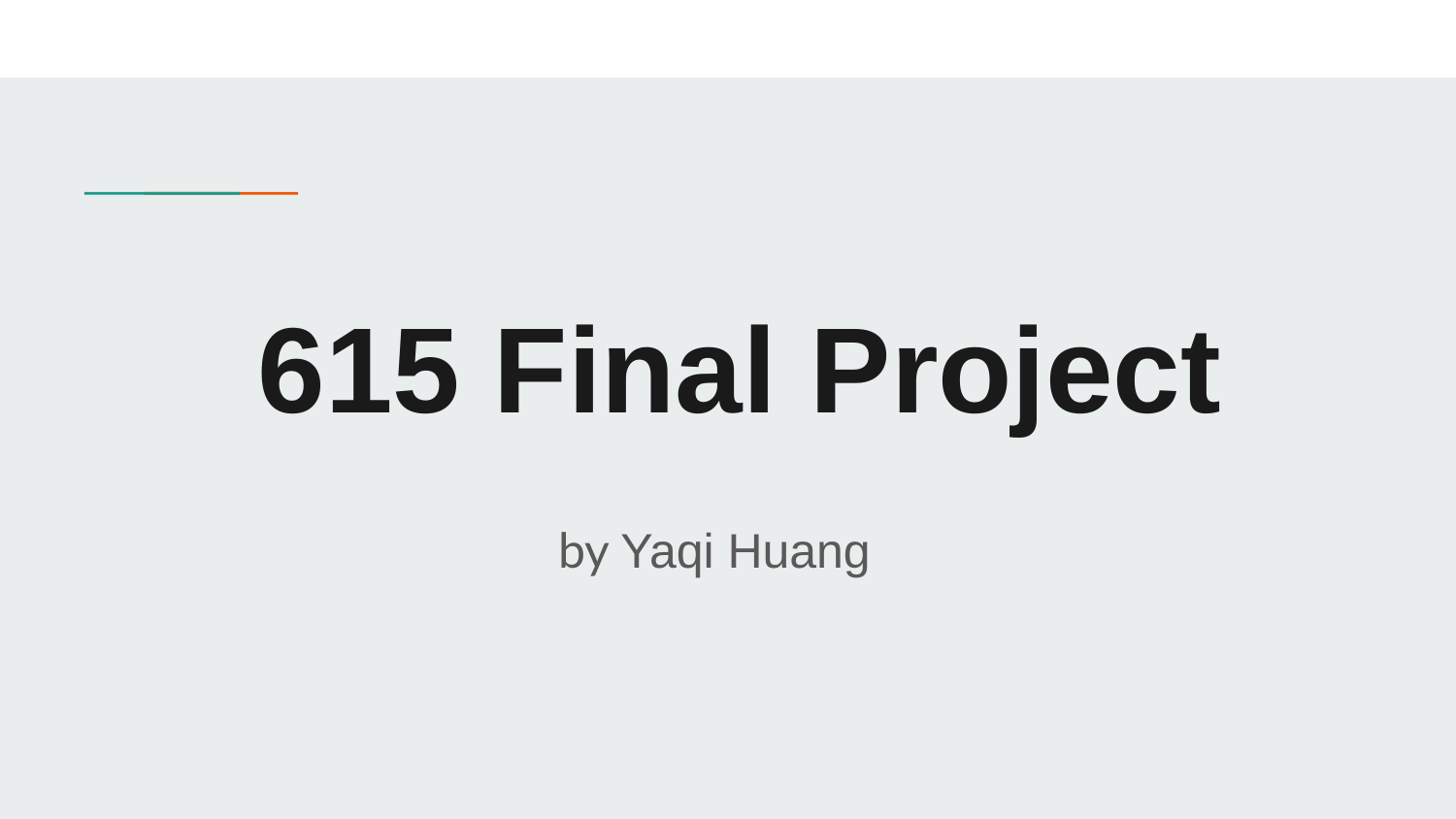

# 615 Final Project

 by Yaqi Huang